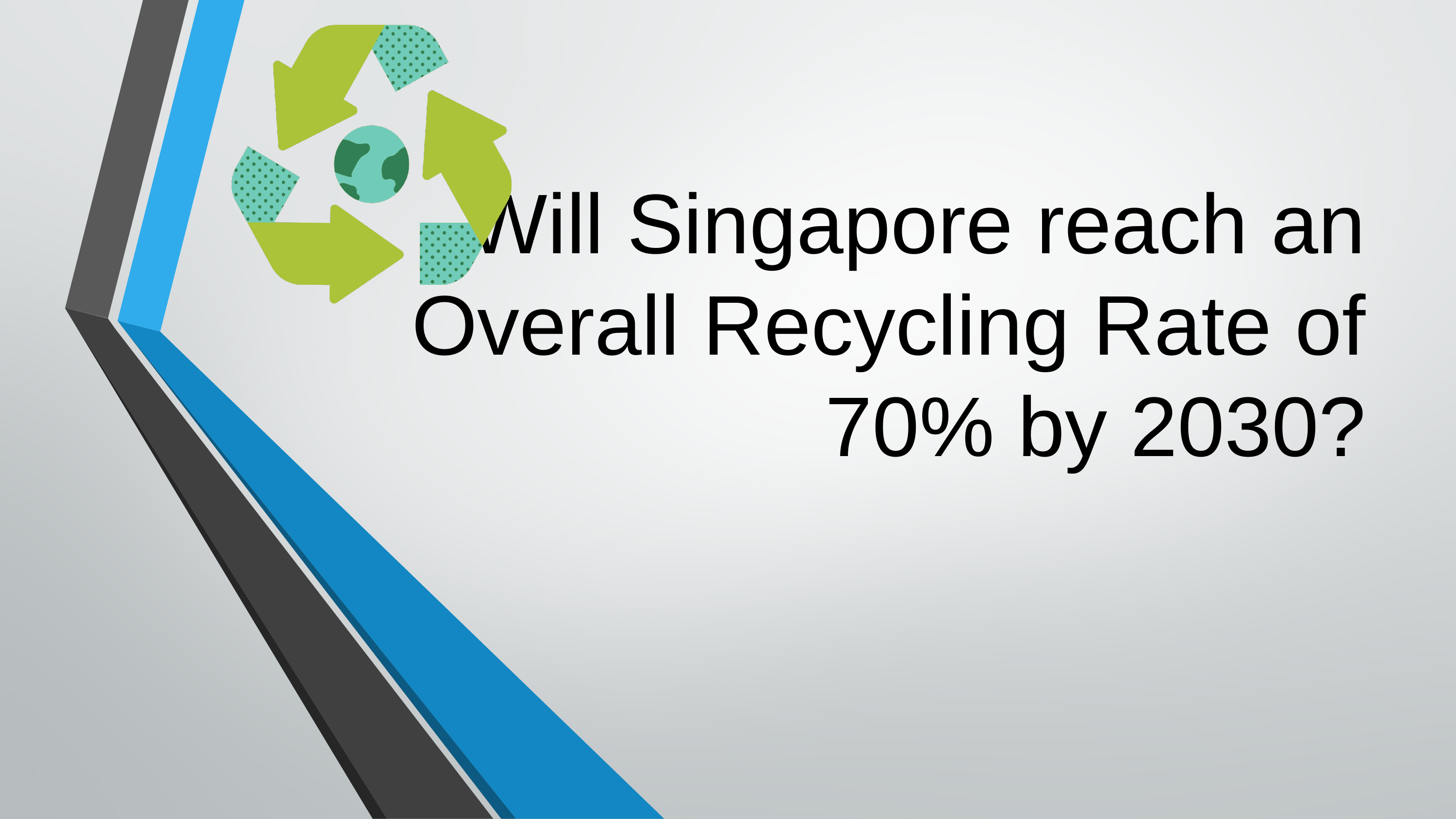

# Will Singapore reach an Overall Recycling Rate of 70% by 2030?